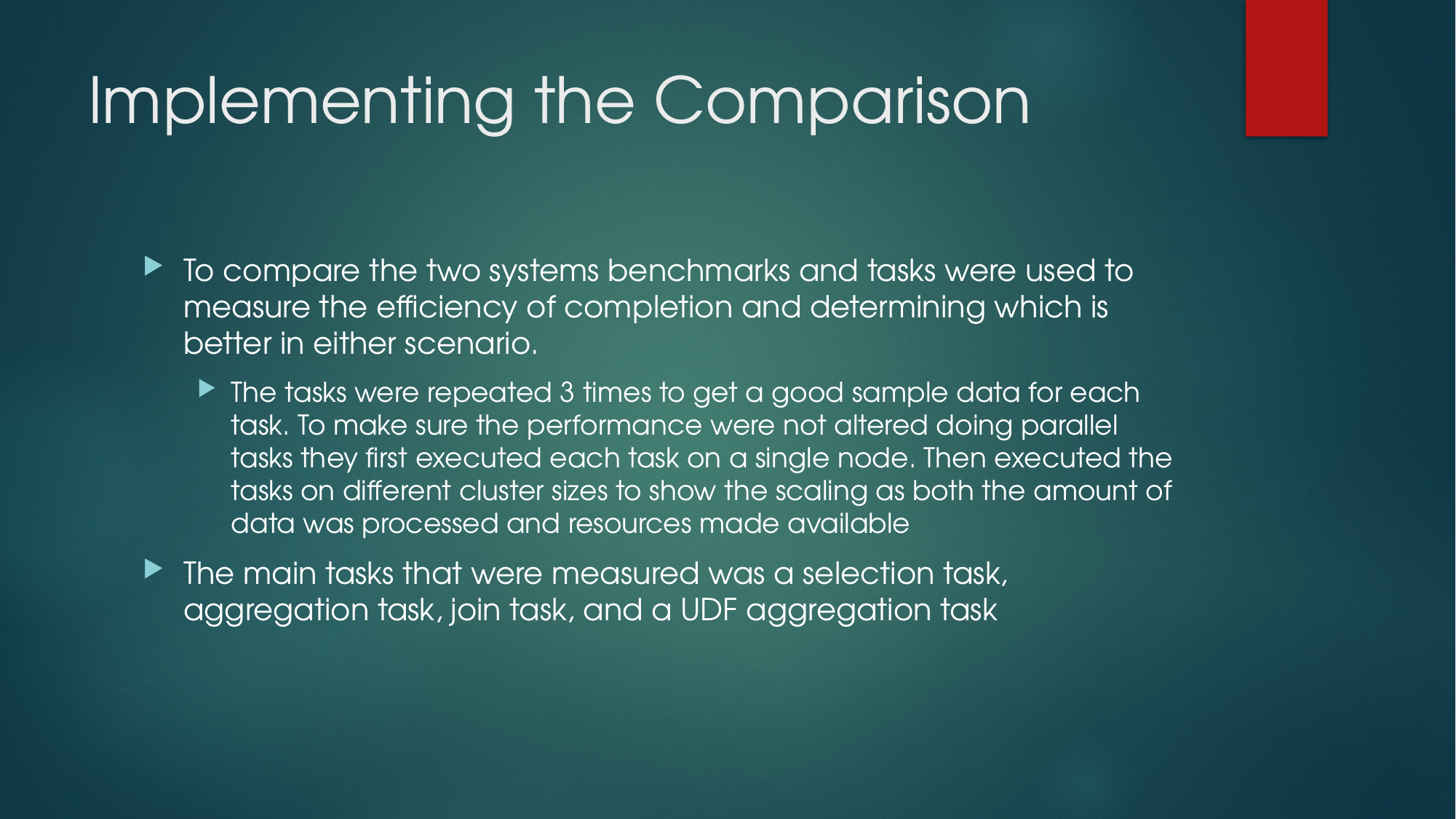

# Implementing the Comparison
To compare the two systems benchmarks and tasks were used to measure the efficiency of completion and determining which is better in either scenario.
The tasks were repeated 3 times to get a good sample data for each task. To make sure the performance were not altered doing parallel tasks they first executed each task on a single node. Then executed the tasks on different cluster sizes to show the scaling as both the amount of data was processed and resources made available
The main tasks that were measured was a selection task, aggregation task, join task, and a UDF aggregation task